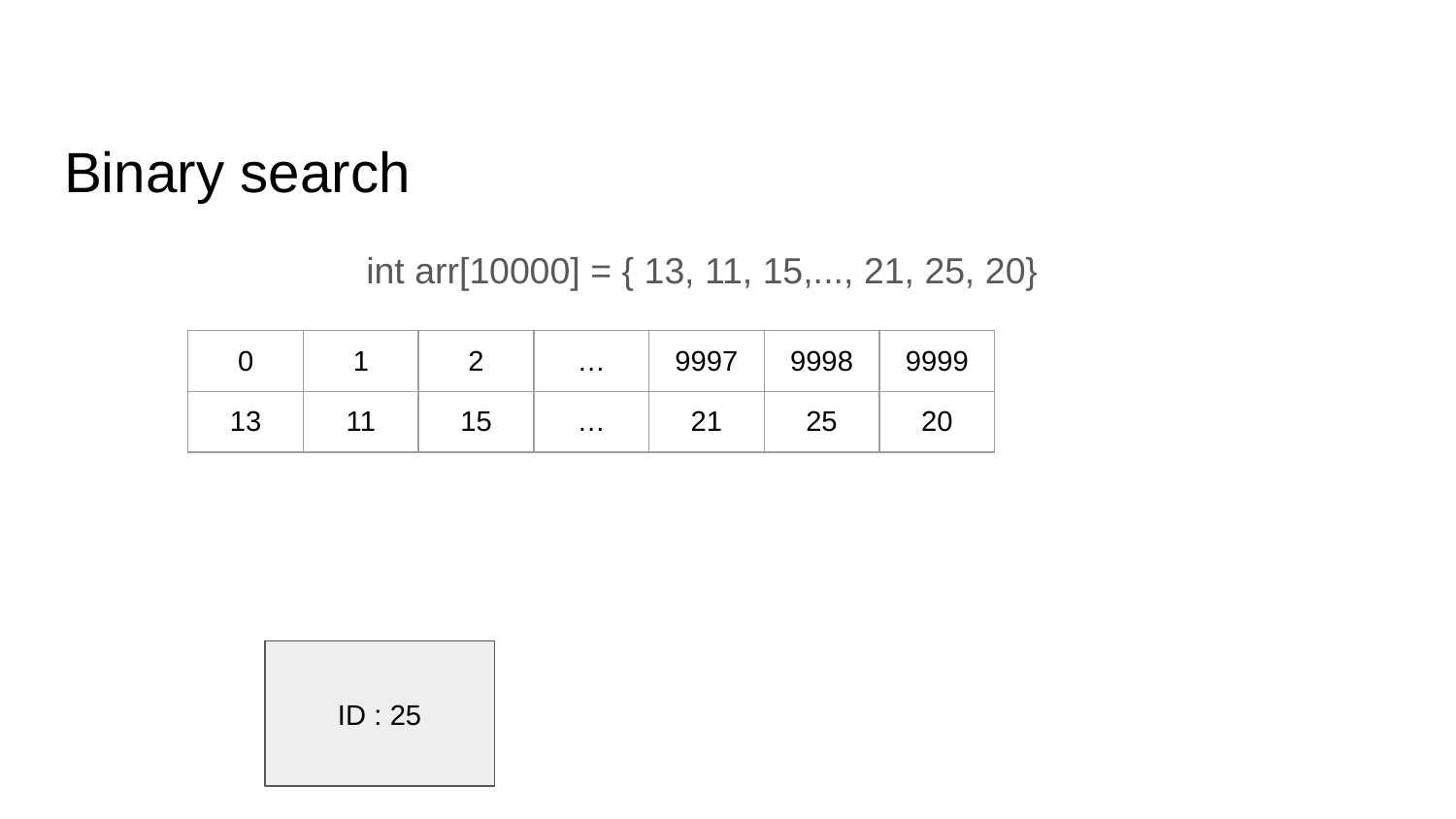

# Binary search
int arr[10000] = { 13, 11, 15,..., 21, 25, 20}
| 0 | 1 | 2 | … | 9997 | 9998 | 9999 |
| --- | --- | --- | --- | --- | --- | --- |
| 13 | 11 | 15 | … | 21 | 25 | 20 |
ID : 25